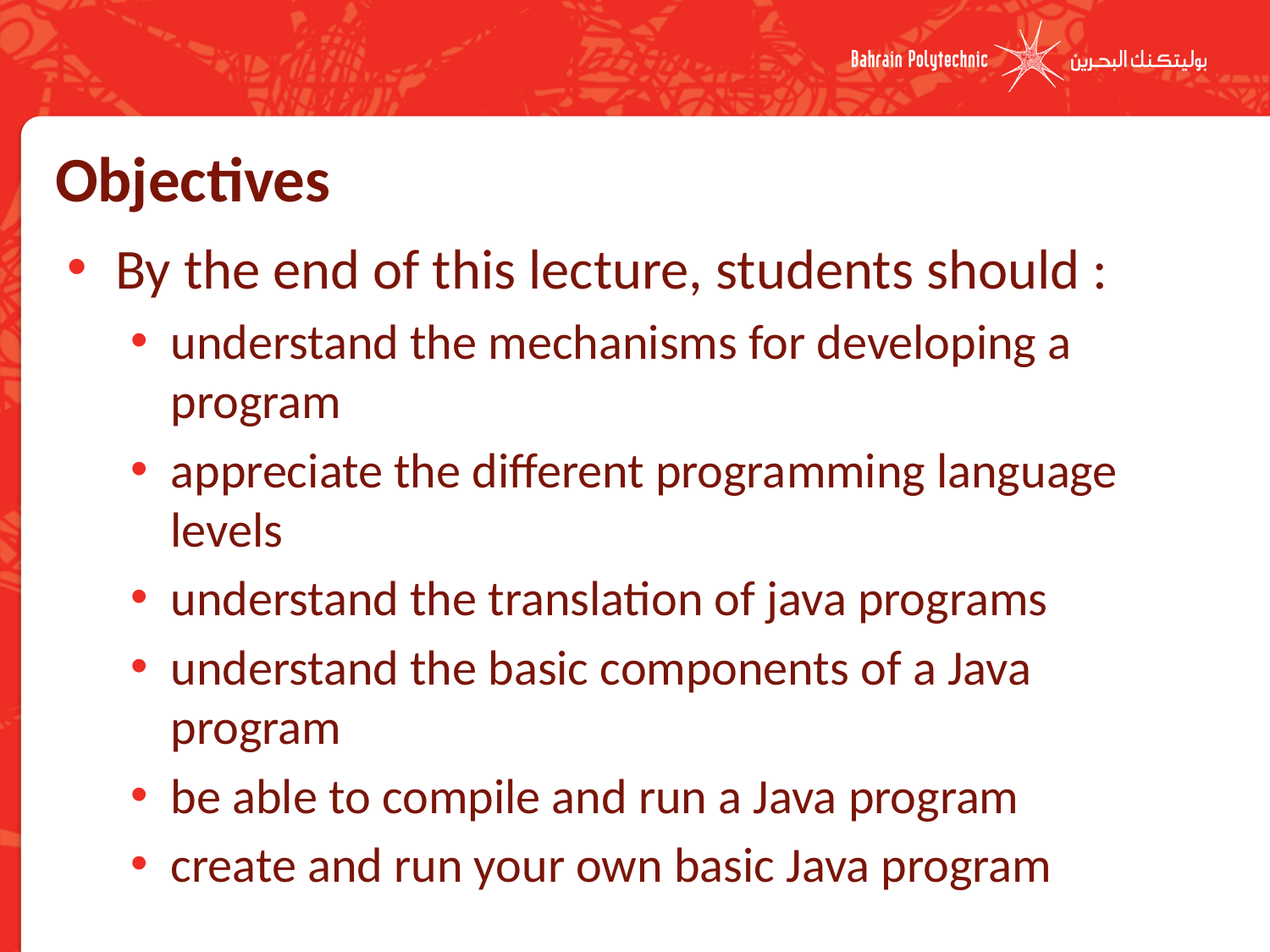

# Objectives
By the end of this lecture, students should :
understand the mechanisms for developing a program
appreciate the different programming language levels
understand the translation of java programs
understand the basic components of a Java program
be able to compile and run a Java program
create and run your own basic Java program